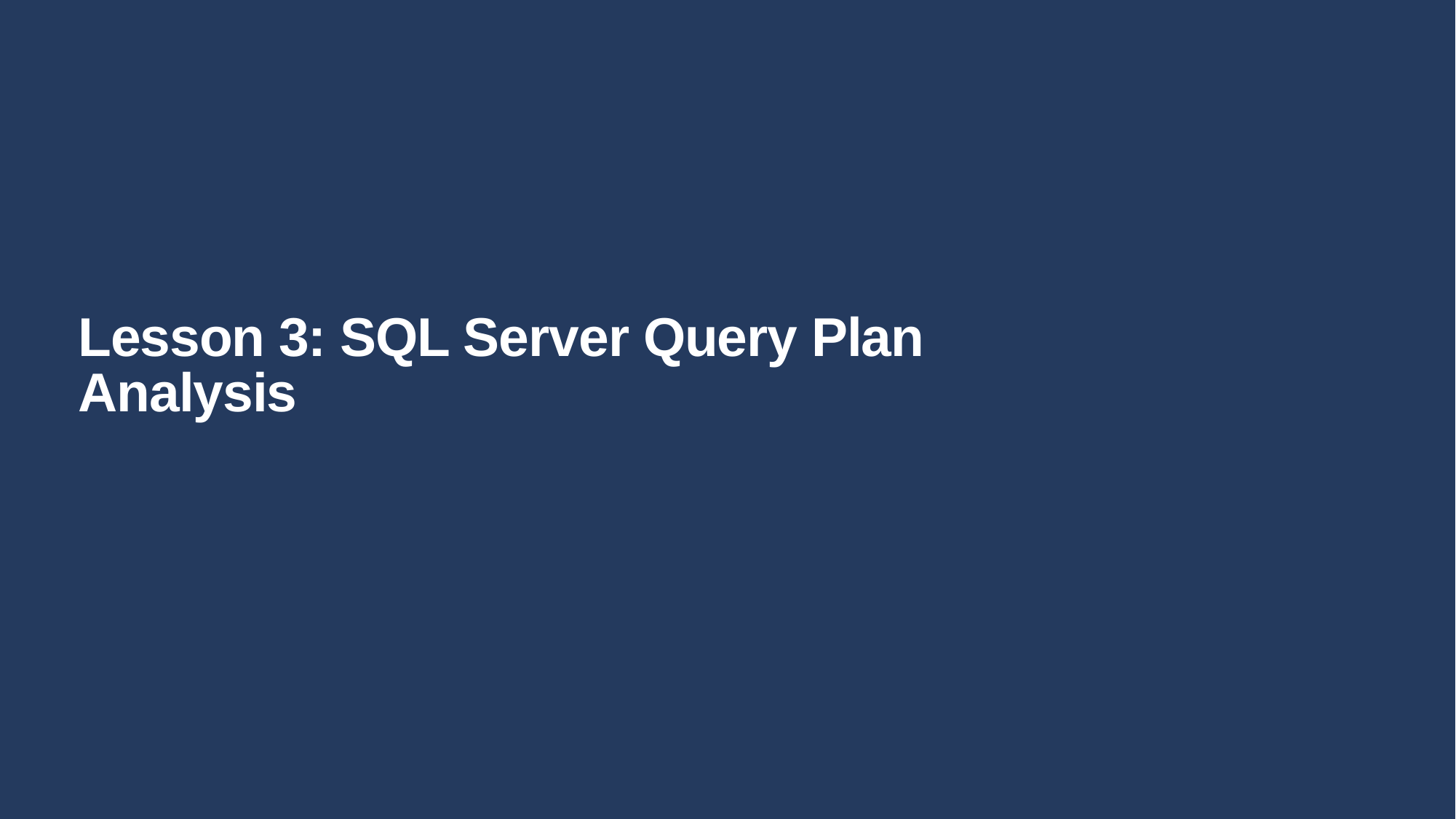

# Lesson 3: SQL Server Query Plan Analysis